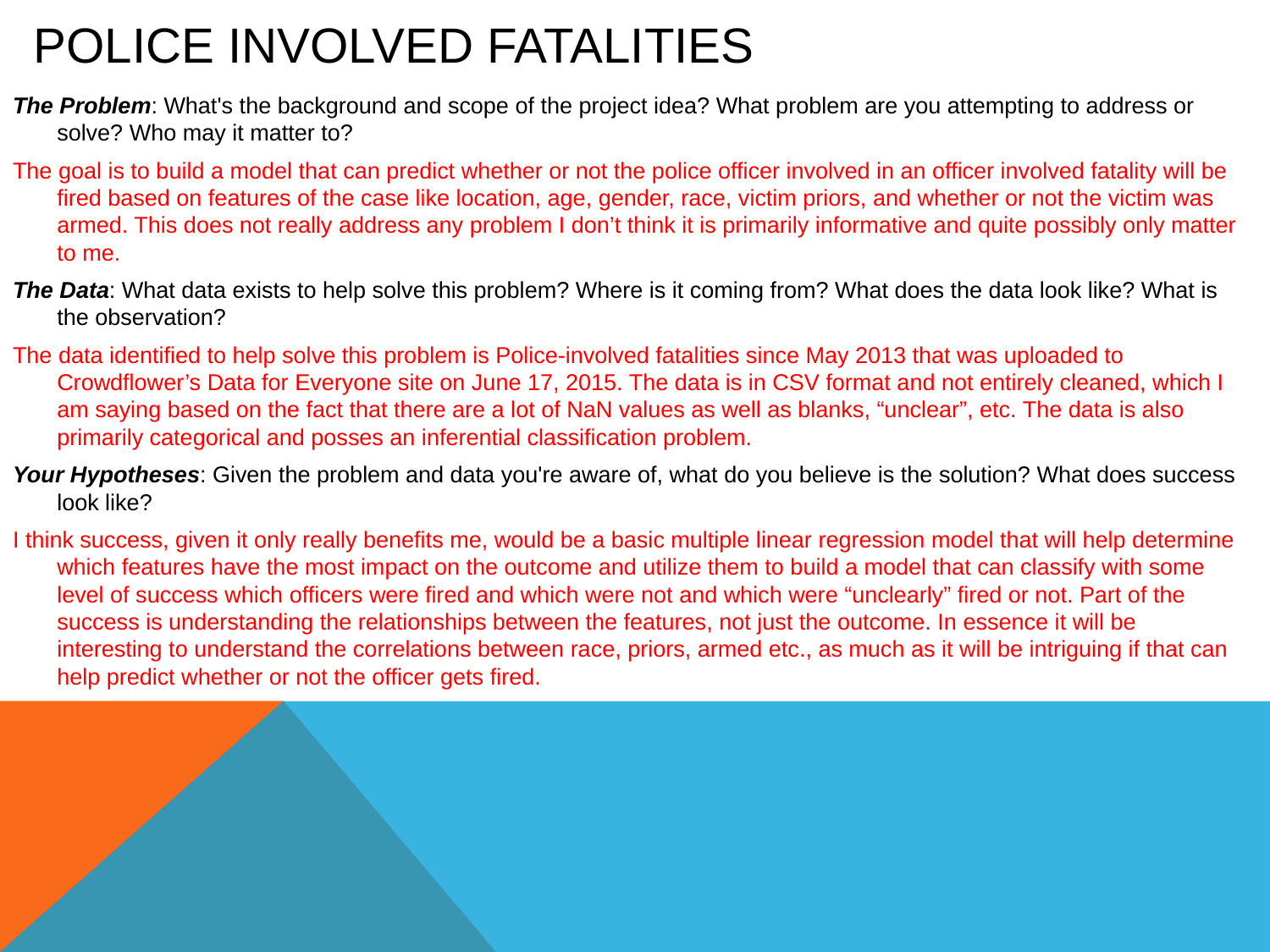

# Police Involved Fatalities
The Problem: What's the background and scope of the project idea? What problem are you attempting to address or solve? Who may it matter to?
The goal is to build a model that can predict whether or not the police officer involved in an officer involved fatality will be fired based on features of the case like location, age, gender, race, victim priors, and whether or not the victim was armed. This does not really address any problem I don’t think it is primarily informative and quite possibly only matter to me.
The Data: What data exists to help solve this problem? Where is it coming from? What does the data look like? What is the observation?
The data identified to help solve this problem is Police-involved fatalities since May 2013 that was uploaded to Crowdflower’s Data for Everyone site on June 17, 2015. The data is in CSV format and not entirely cleaned, which I am saying based on the fact that there are a lot of NaN values as well as blanks, “unclear”, etc. The data is also primarily categorical and posses an inferential classification problem.
Your Hypotheses: Given the problem and data you're aware of, what do you believe is the solution? What does success look like?
I think success, given it only really benefits me, would be a basic multiple linear regression model that will help determine which features have the most impact on the outcome and utilize them to build a model that can classify with some level of success which officers were fired and which were not and which were “unclearly” fired or not. Part of the success is understanding the relationships between the features, not just the outcome. In essence it will be interesting to understand the correlations between race, priors, armed etc., as much as it will be intriguing if that can help predict whether or not the officer gets fired.